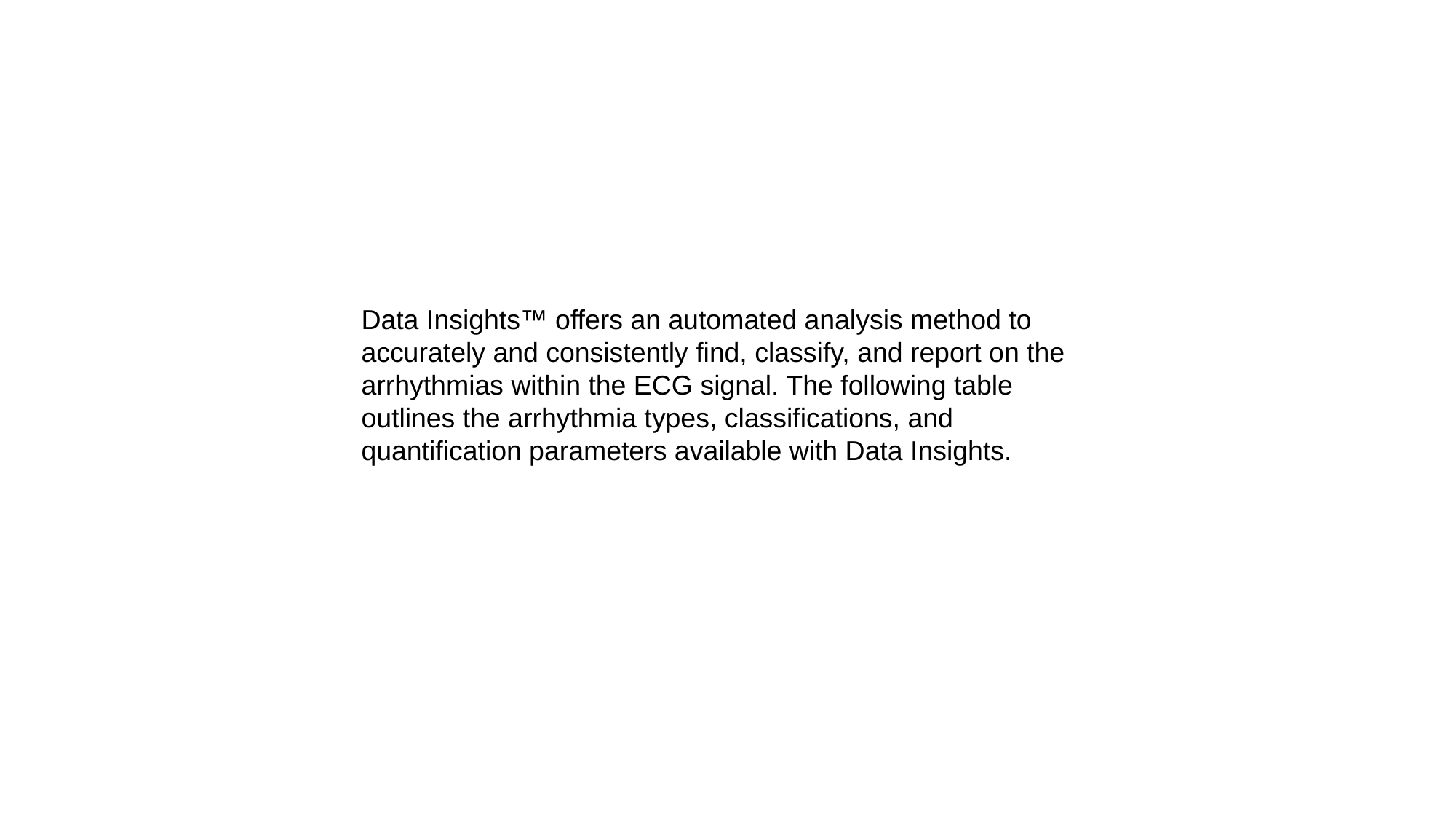

Data Insights™ offers an automated analysis method to accurately and consistently find, classify, and report on the arrhythmias within the ECG signal. The following table outlines the arrhythmia types, classifications, and quantification parameters available with Data Insights.